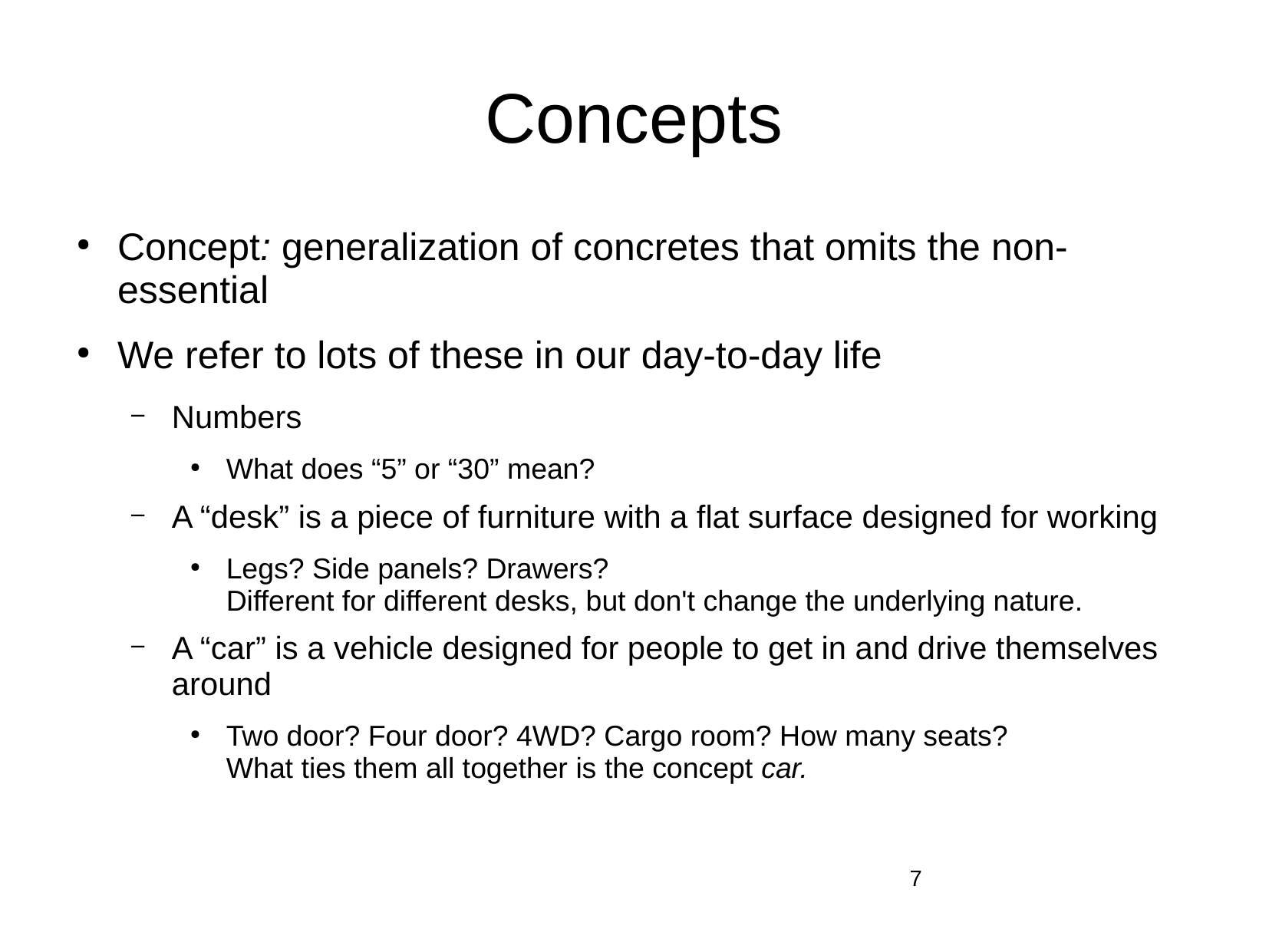

# Concepts
Concept: generalization of concretes that omits the non-essential
We refer to lots of these in our day-to-day life
Numbers
What does “5” or “30” mean?
A “desk” is a piece of furniture with a flat surface designed for working
Legs? Side panels? Drawers?
Different for different desks, but don't change the underlying nature.
A “car” is a vehicle designed for people to get in and drive themselves around
Two door? Four door? 4WD? Cargo room? How many seats?
What ties them all together is the concept car.
7